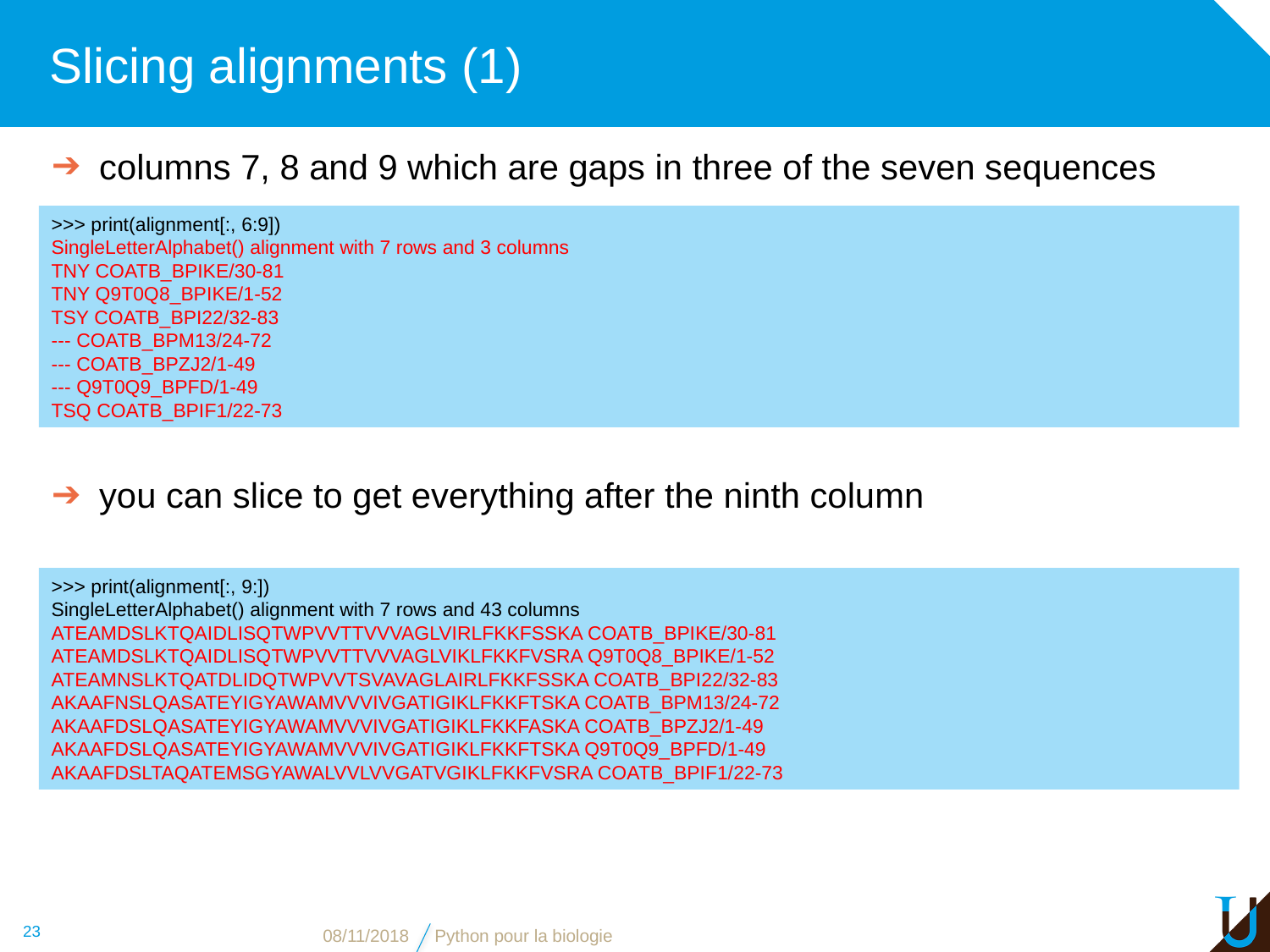

# Slicing alignments (1)
columns 7, 8 and 9 which are gaps in three of the seven sequences

>>> print(alignment[:, 6:9])
SingleLetterAlphabet() alignment with 7 rows and 3 columns
TNY COATB_BPIKE/30-81
TNY Q9T0Q8_BPIKE/1-52
TSY COATB_BPI22/32-83
--- COATB_BPM13/24-72
--- COATB_BPZJ2/1-49
--- Q9T0Q9_BPFD/1-49
TSQ COATB_BPIF1/22-73
you can slice to get everything after the ninth column
>>> print(alignment[:, 9:])
SingleLetterAlphabet() alignment with 7 rows and 43 columns
ATEAMDSLKTQAIDLISQTWPVVTTVVVAGLVIRLFKKFSSKA COATB_BPIKE/30-81
ATEAMDSLKTQAIDLISQTWPVVTTVVVAGLVIKLFKKFVSRA Q9T0Q8_BPIKE/1-52
ATEAMNSLKTQATDLIDQTWPVVTSVAVAGLAIRLFKKFSSKA COATB_BPI22/32-83
AKAAFNSLQASATEYIGYAWAMVVVIVGATIGIKLFKKFTSKA COATB_BPM13/24-72
AKAAFDSLQASATEYIGYAWAMVVVIVGATIGIKLFKKFASKA COATB_BPZJ2/1-49
AKAAFDSLQASATEYIGYAWAMVVVIVGATIGIKLFKKFTSKA Q9T0Q9_BPFD/1-49
AKAAFDSLTAQATEMSGYAWALVVLVVGATVGIKLFKKFVSRA COATB_BPIF1/22-73
23
08/11/2018
Python pour la biologie